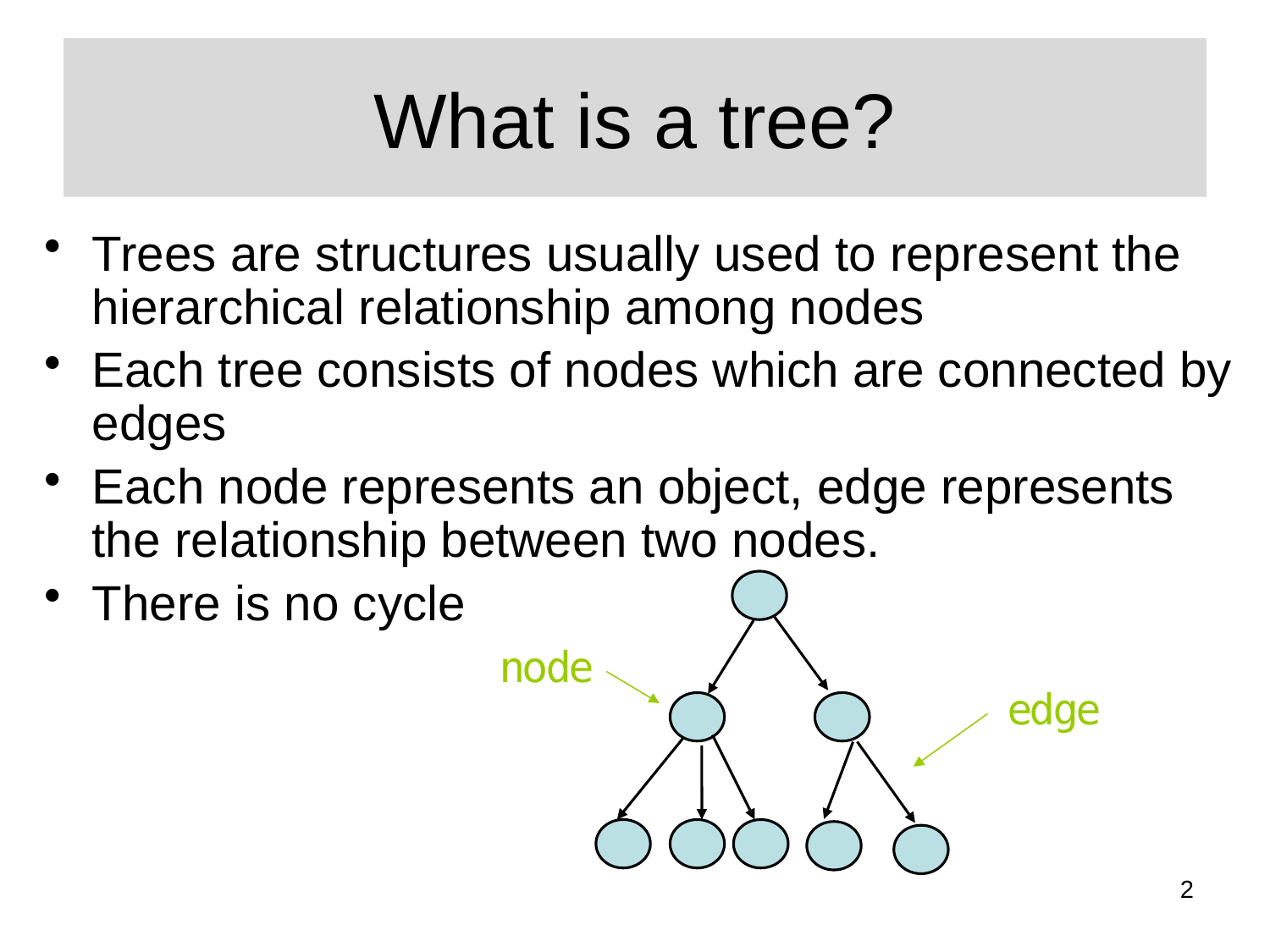

# What is a tree?
Trees are structures usually used to represent the hierarchical relationship among nodes
Each tree consists of nodes which are connected by edges
Each node represents an object, edge represents the relationship between two nodes.
There is no cycle

node

edge

2